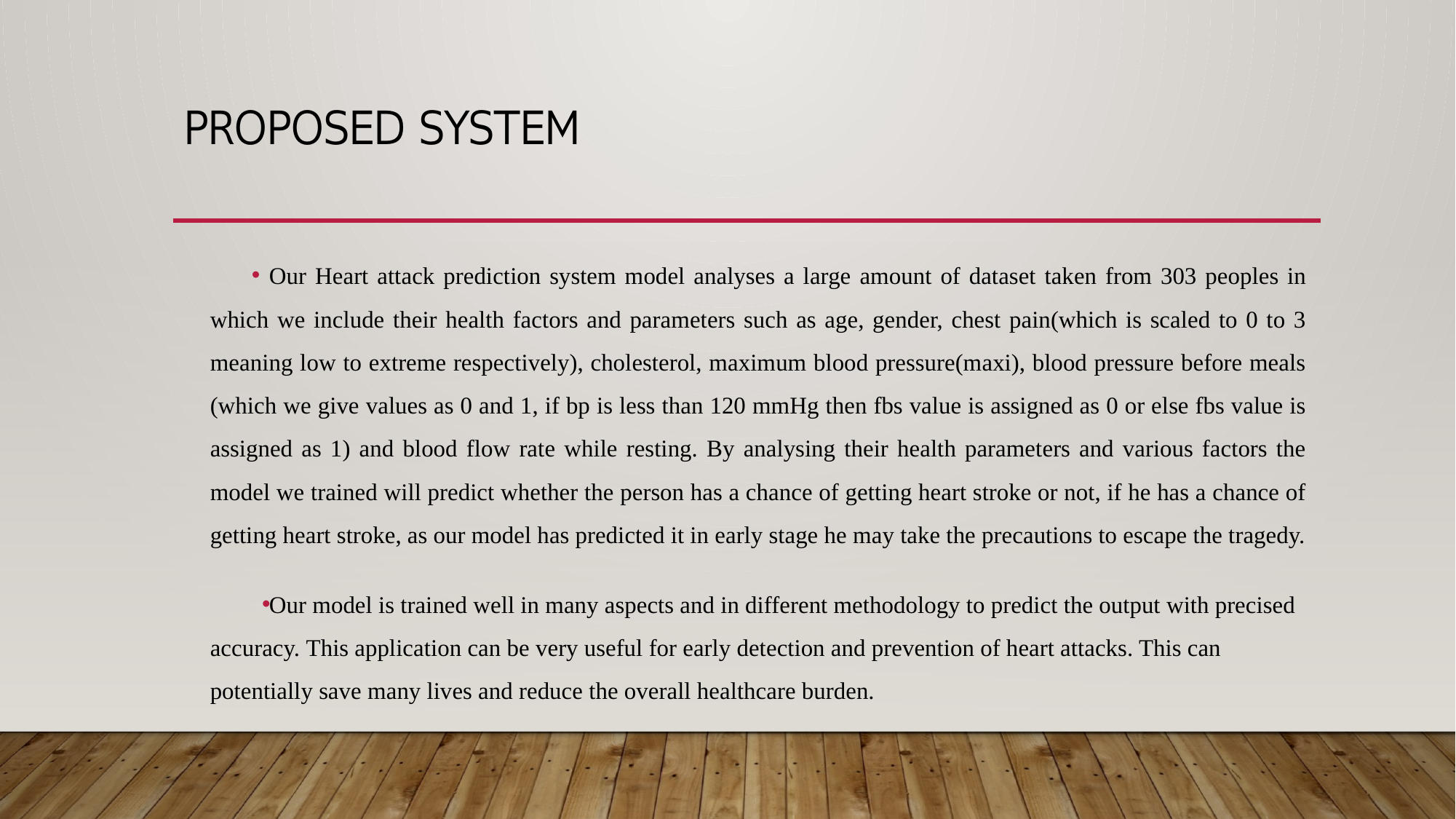

# Proposed System
Our Heart attack prediction system model analyses a large amount of dataset taken from 303 peoples in which we include their health factors and parameters such as age, gender, chest pain(which is scaled to 0 to 3 meaning low to extreme respectively), cholesterol, maximum blood pressure(maxi), blood pressure before meals (which we give values as 0 and 1, if bp is less than 120 mmHg then fbs value is assigned as 0 or else fbs value is assigned as 1) and blood flow rate while resting. By analysing their health parameters and various factors the model we trained will predict whether the person has a chance of getting heart stroke or not, if he has a chance of getting heart stroke, as our model has predicted it in early stage he may take the precautions to escape the tragedy.
Our model is trained well in many aspects and in different methodology to predict the output with precised accuracy. This application can be very useful for early detection and prevention of heart attacks. This can potentially save many lives and reduce the overall healthcare burden.